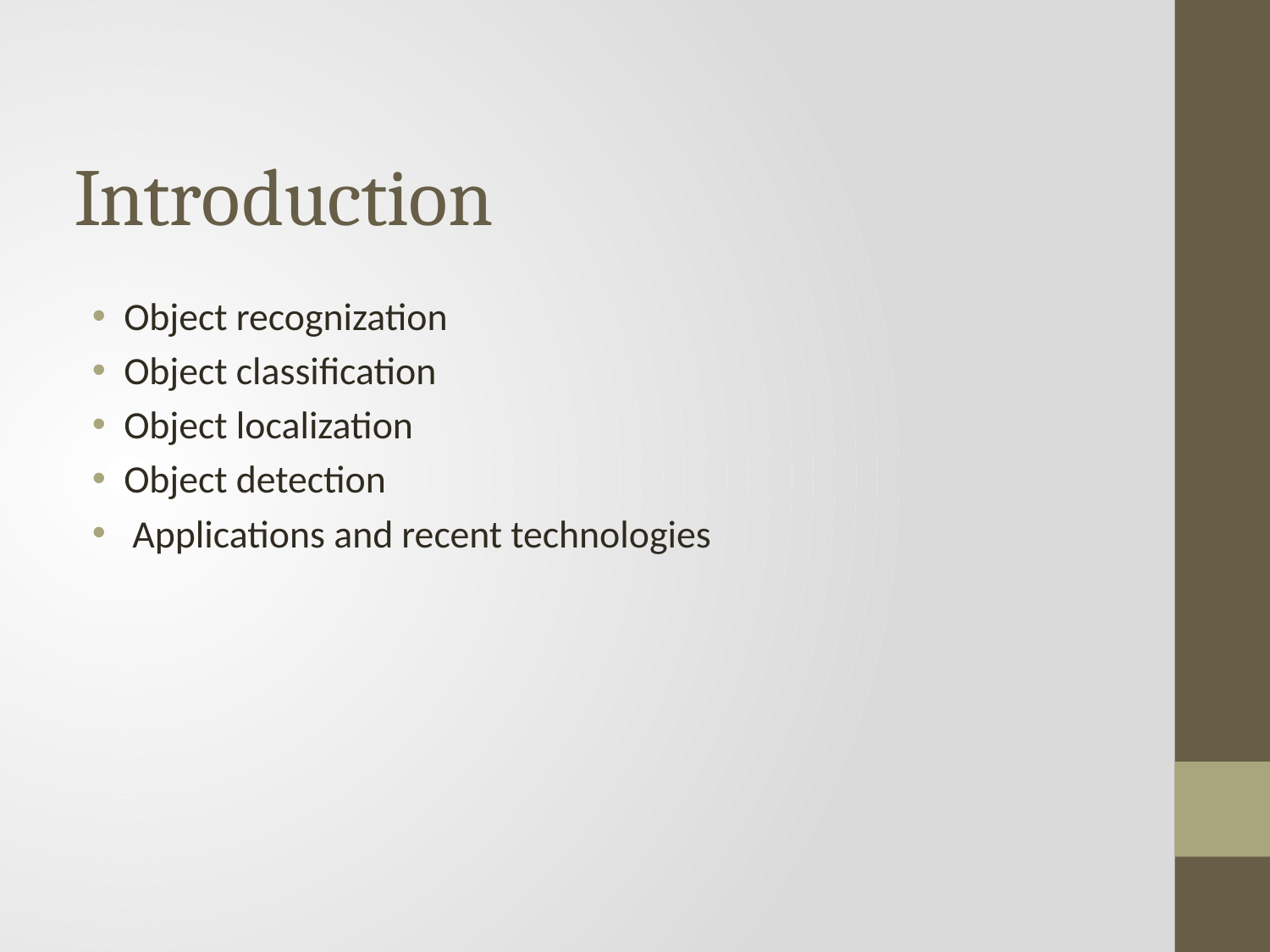

# Introduction
Object recognization
Object classification
Object localization
Object detection
 Applications and recent technologies